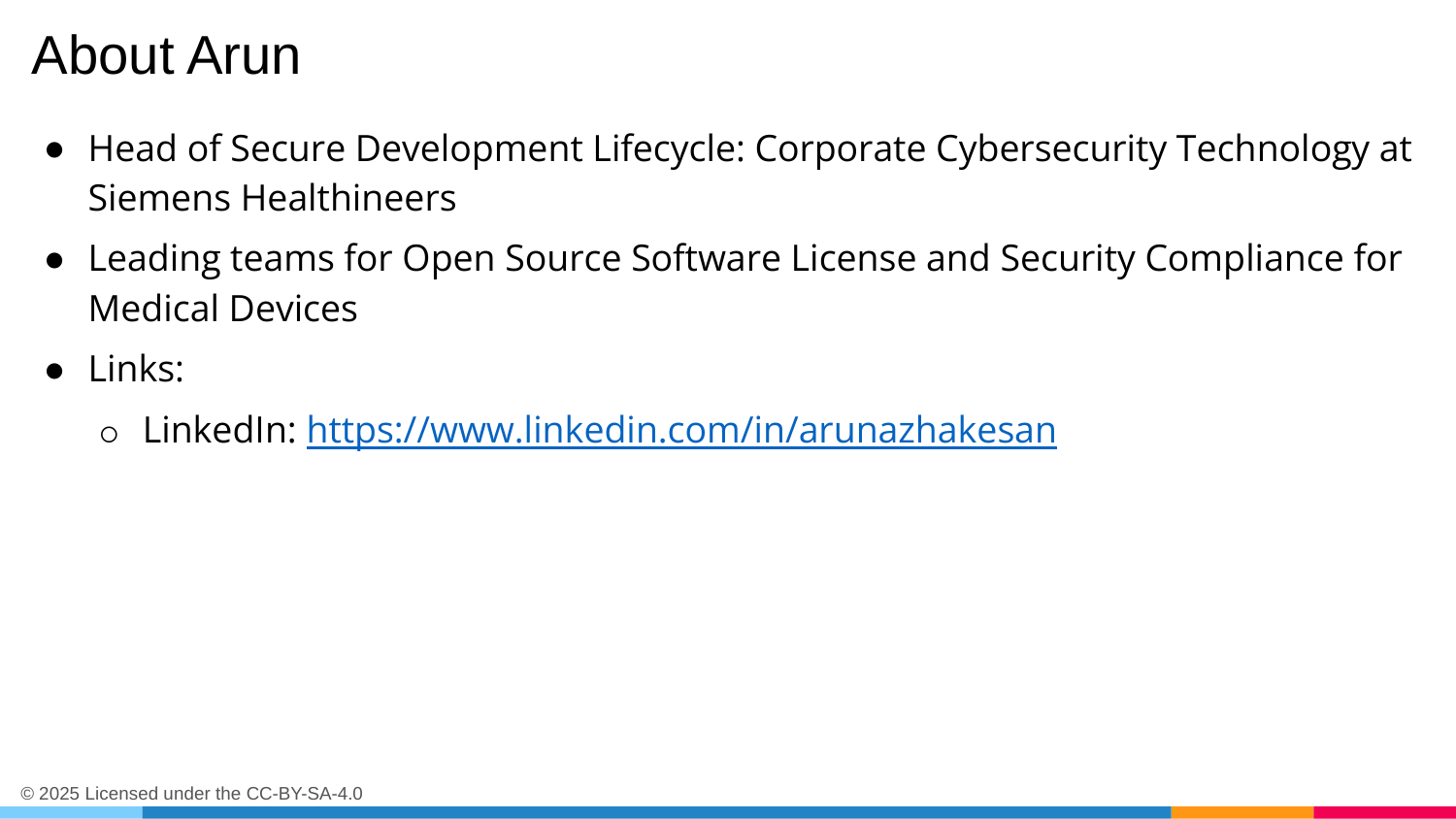

# About Arun
Head of Secure Development Lifecycle: Corporate Cybersecurity Technology at Siemens Healthineers
Leading teams for Open Source Software License and Security Compliance for Medical Devices
Links:
LinkedIn: https://www.linkedin.com/in/arunazhakesan